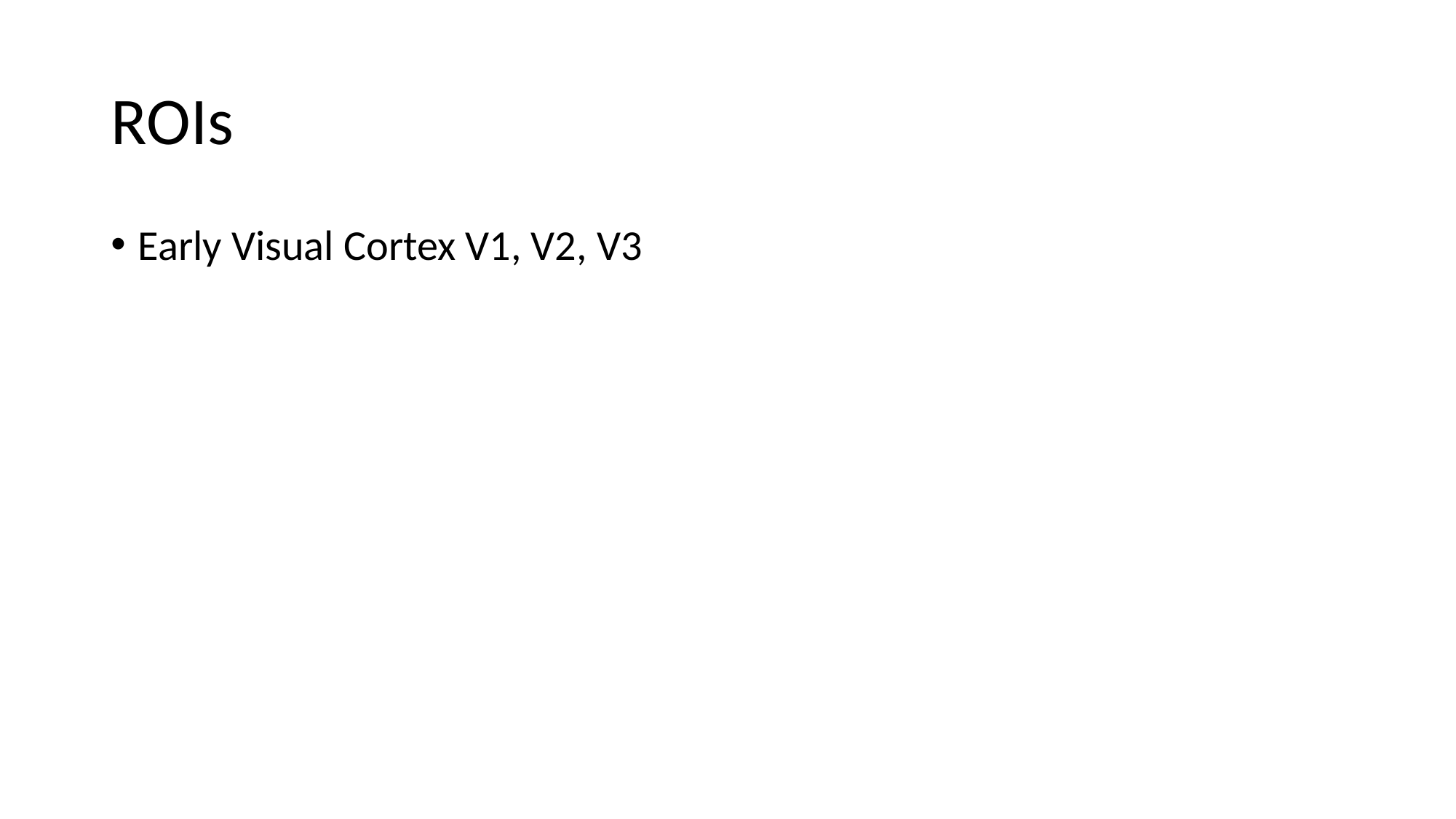

# ROIs
Early Visual Cortex V1, V2, V3